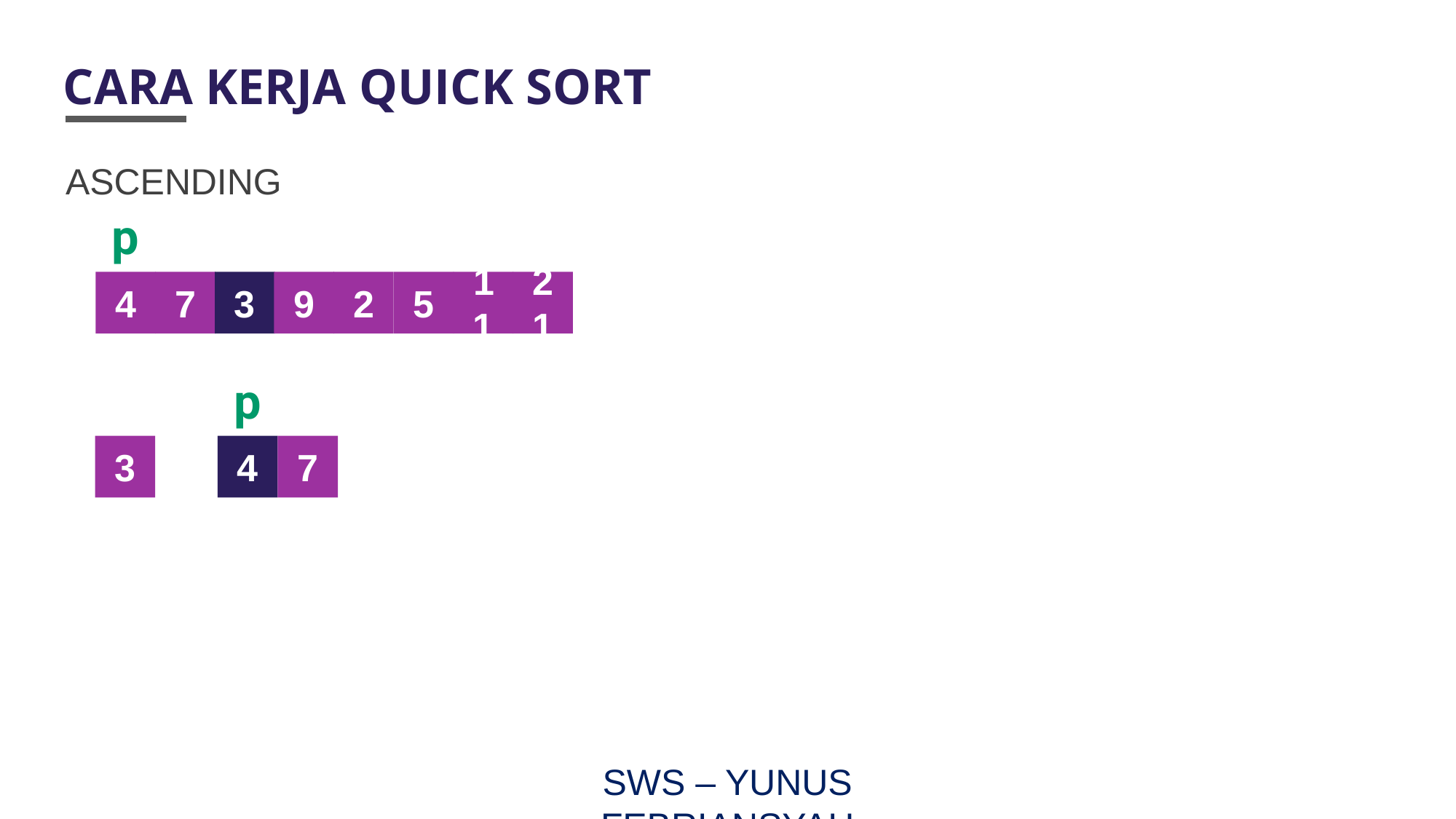

# CARA KERJA QUICK SORT
ASCENDING
p
11
21
4
7
3
9
2
5
p
3
4
7